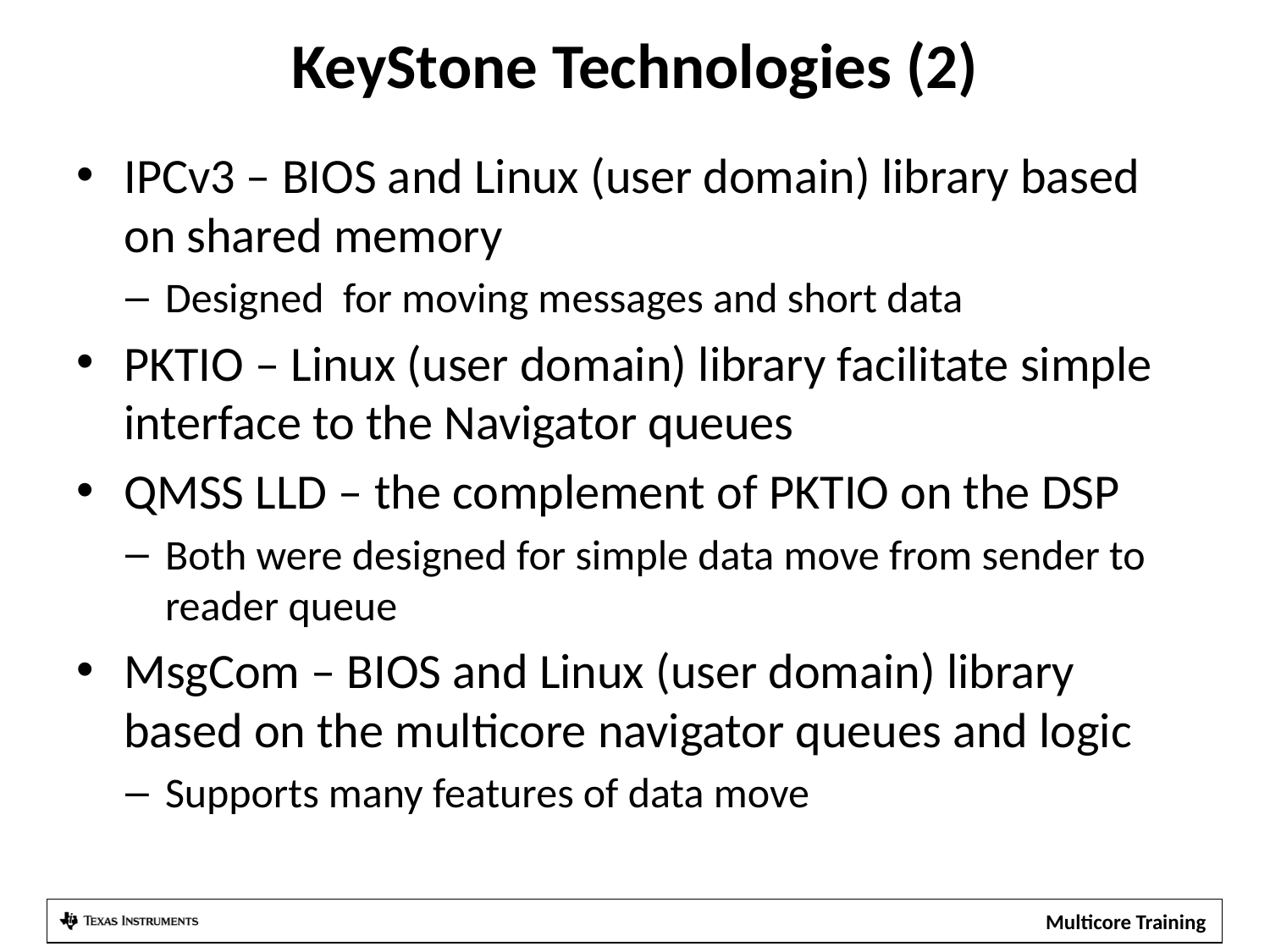

# KeyStone Technologies (2)
IPCv3 – BIOS and Linux (user domain) library based on shared memory
Designed  for moving messages and short data
PKTIO – Linux (user domain) library facilitate simple interface to the Navigator queues
QMSS LLD – the complement of PKTIO on the DSP
Both were designed for simple data move from sender to reader queue
MsgCom – BIOS and Linux (user domain) library based on the multicore navigator queues and logic
Supports many features of data move